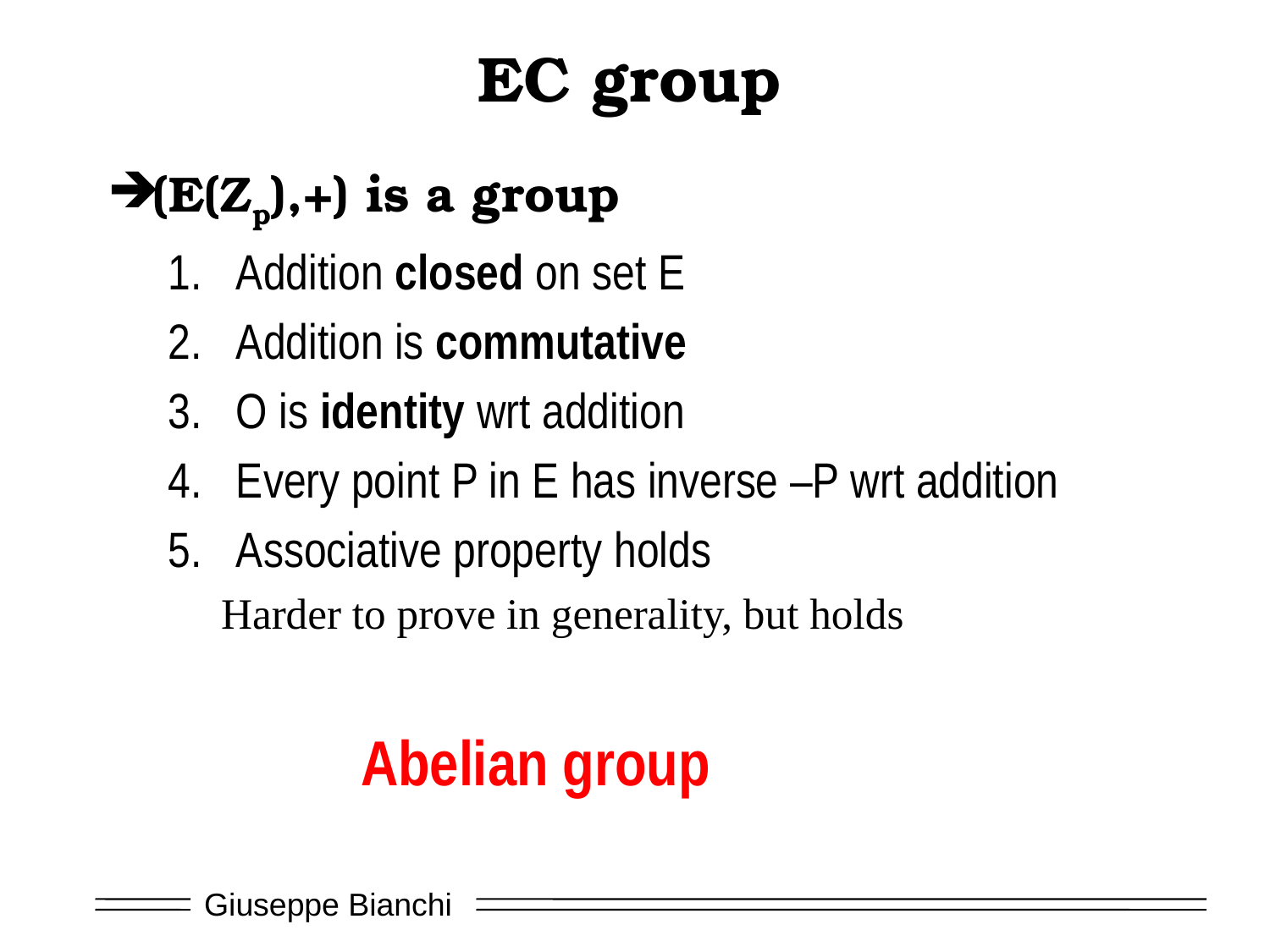

# EC group
(E(Zp),+) is a group
Addition closed on set E
Addition is commutative
O is identity wrt addition
Every point P in E has inverse –P wrt addition
Associative property holds
Harder to prove in generality, but holds
Abelian group